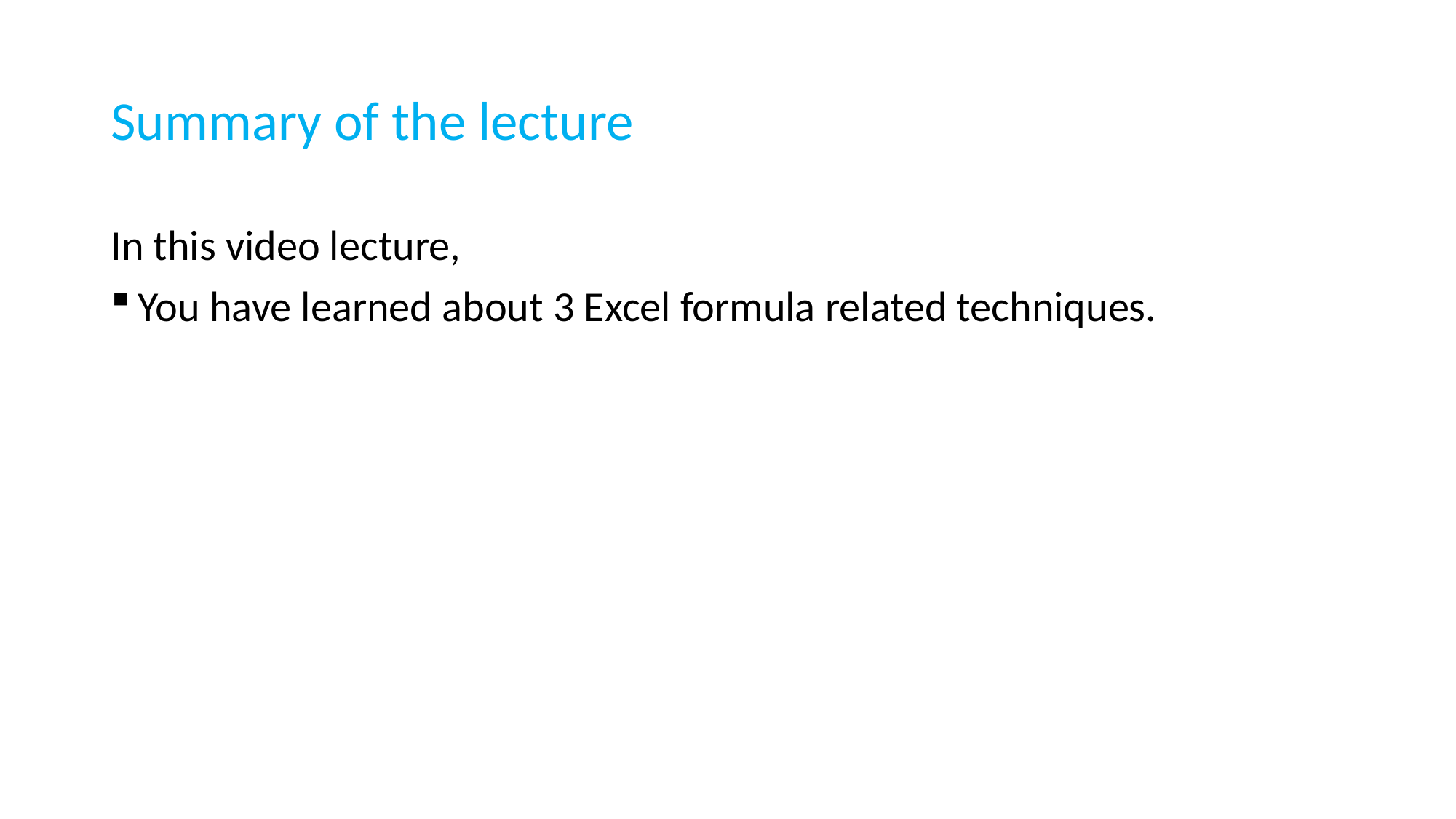

# Summary of the lecture
In this video lecture,
You have learned about 3 Excel formula related techniques.